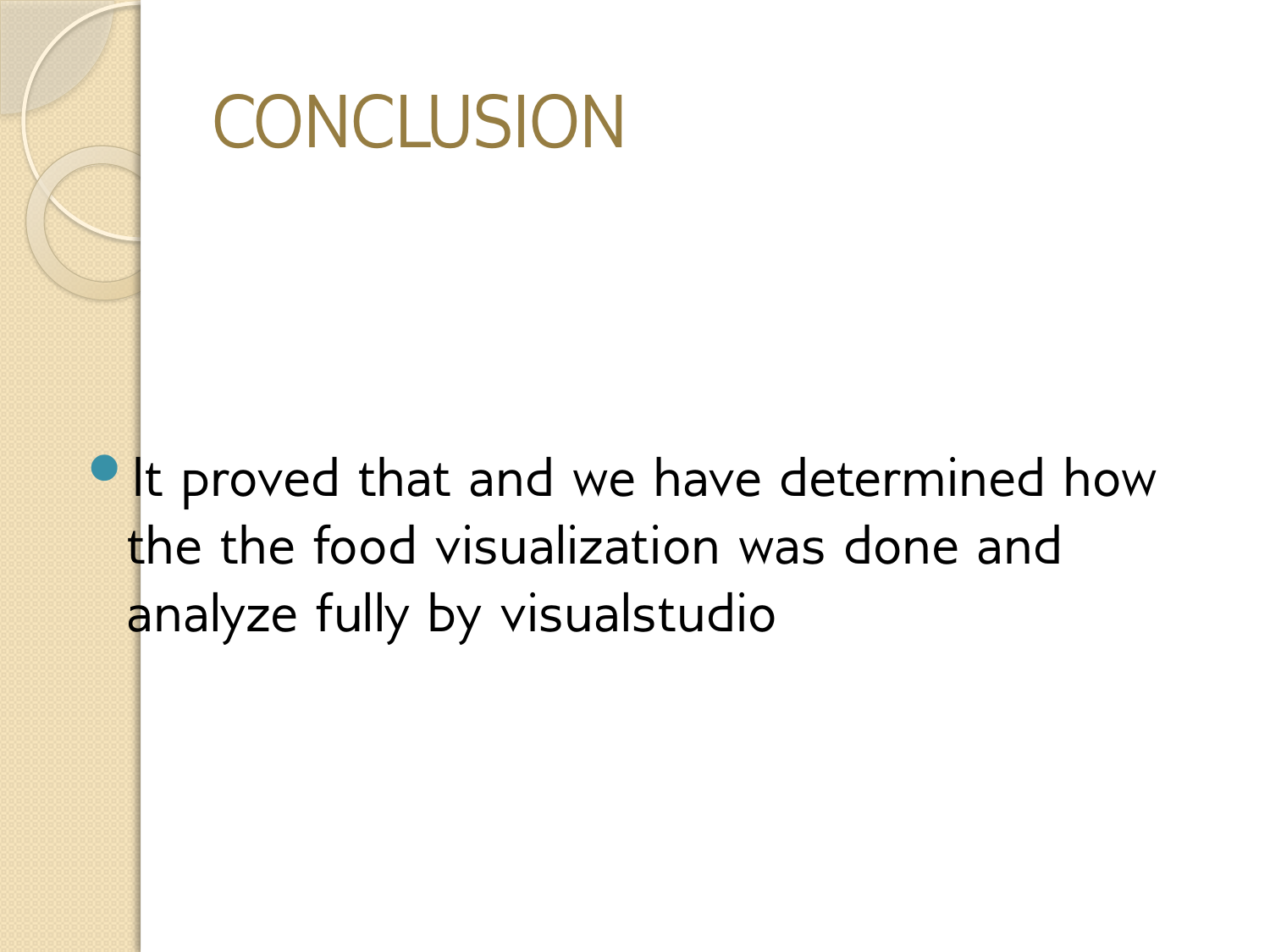

# CONCLUSION
It proved that and we have determined how the the food visualization was done and analyze fully by visualstudio